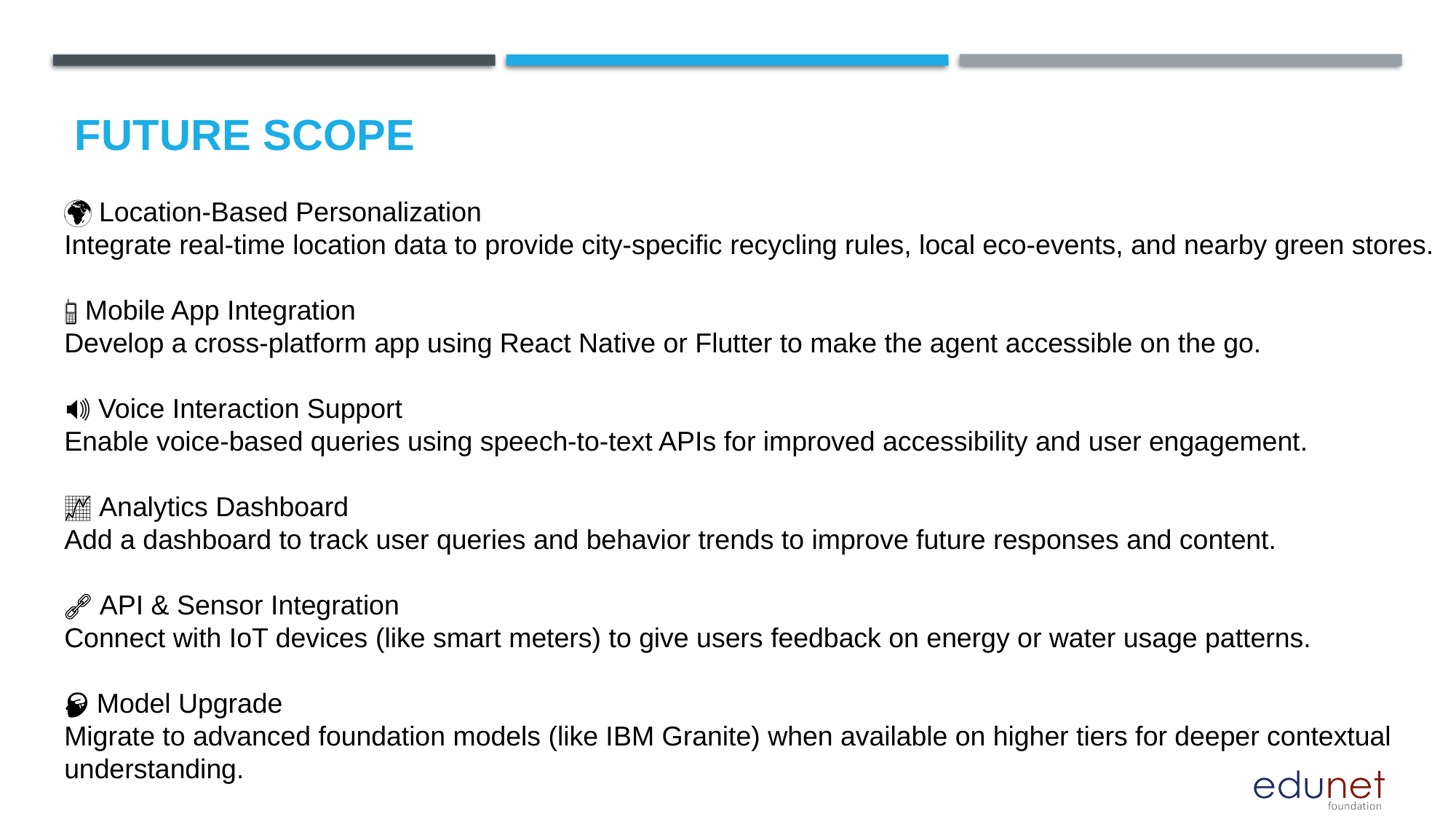

Future scope

🌍 Location-Based Personalization
Integrate real-time location data to provide city-specific recycling rules, local eco-events, and nearby green stores.

📱 Mobile App Integration
Develop a cross-platform app using React Native or Flutter to make the agent accessible on the go.

🔊 Voice Interaction Support
Enable voice-based queries using speech-to-text APIs for improved accessibility and user engagement.

📈 Analytics Dashboard
Add a dashboard to track user queries and behavior trends to improve future responses and content.

🔗 API & Sensor Integration
Connect with IoT devices (like smart meters) to give users feedback on energy or water usage patterns.

🧠 Model Upgrade
Migrate to advanced foundation models (like IBM Granite) when available on higher tiers for deeper contextual understanding.